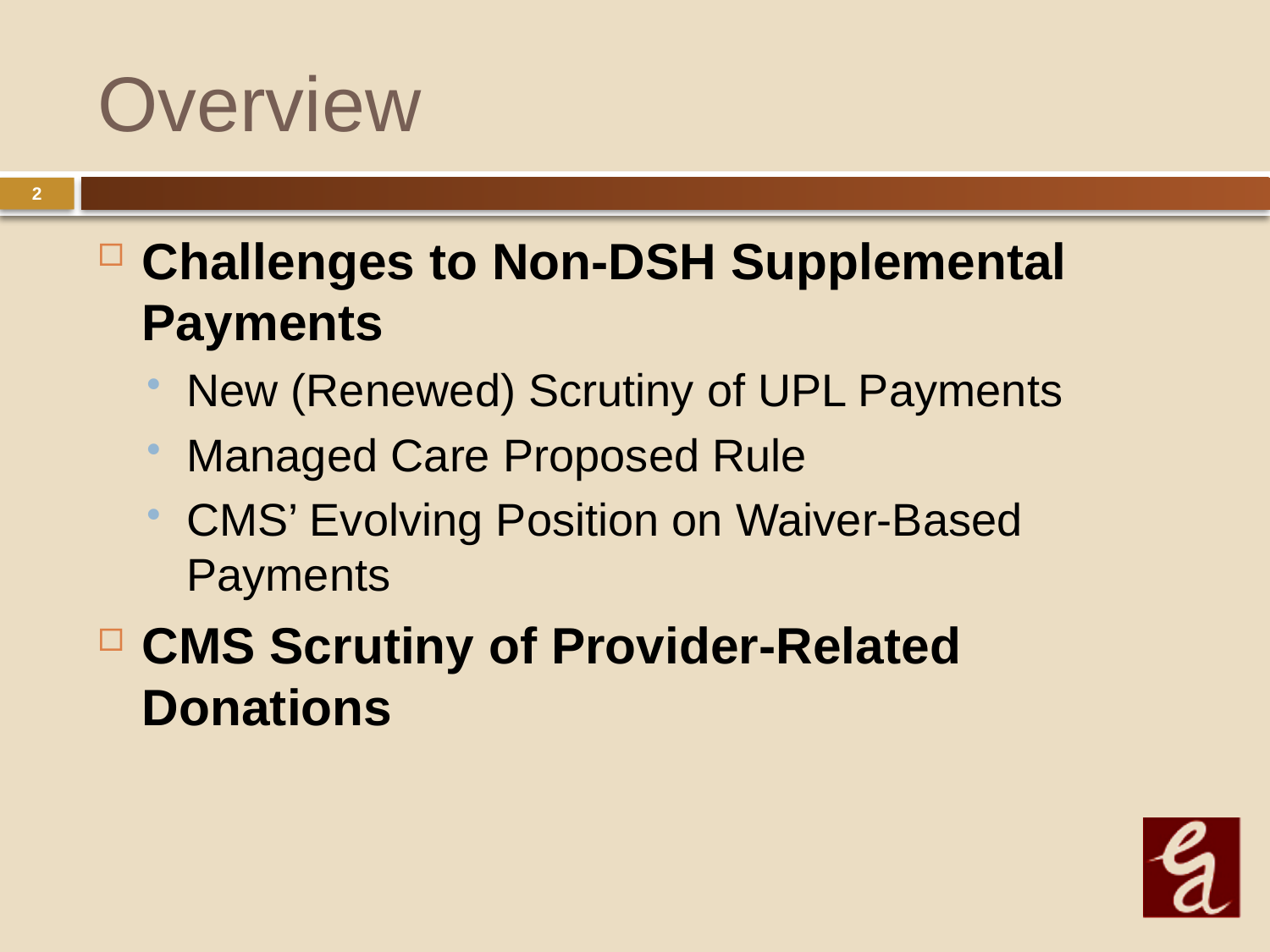

# Overview
2
Challenges to Non-DSH Supplemental Payments
New (Renewed) Scrutiny of UPL Payments
Managed Care Proposed Rule
CMS’ Evolving Position on Waiver-Based Payments
CMS Scrutiny of Provider-Related Donations